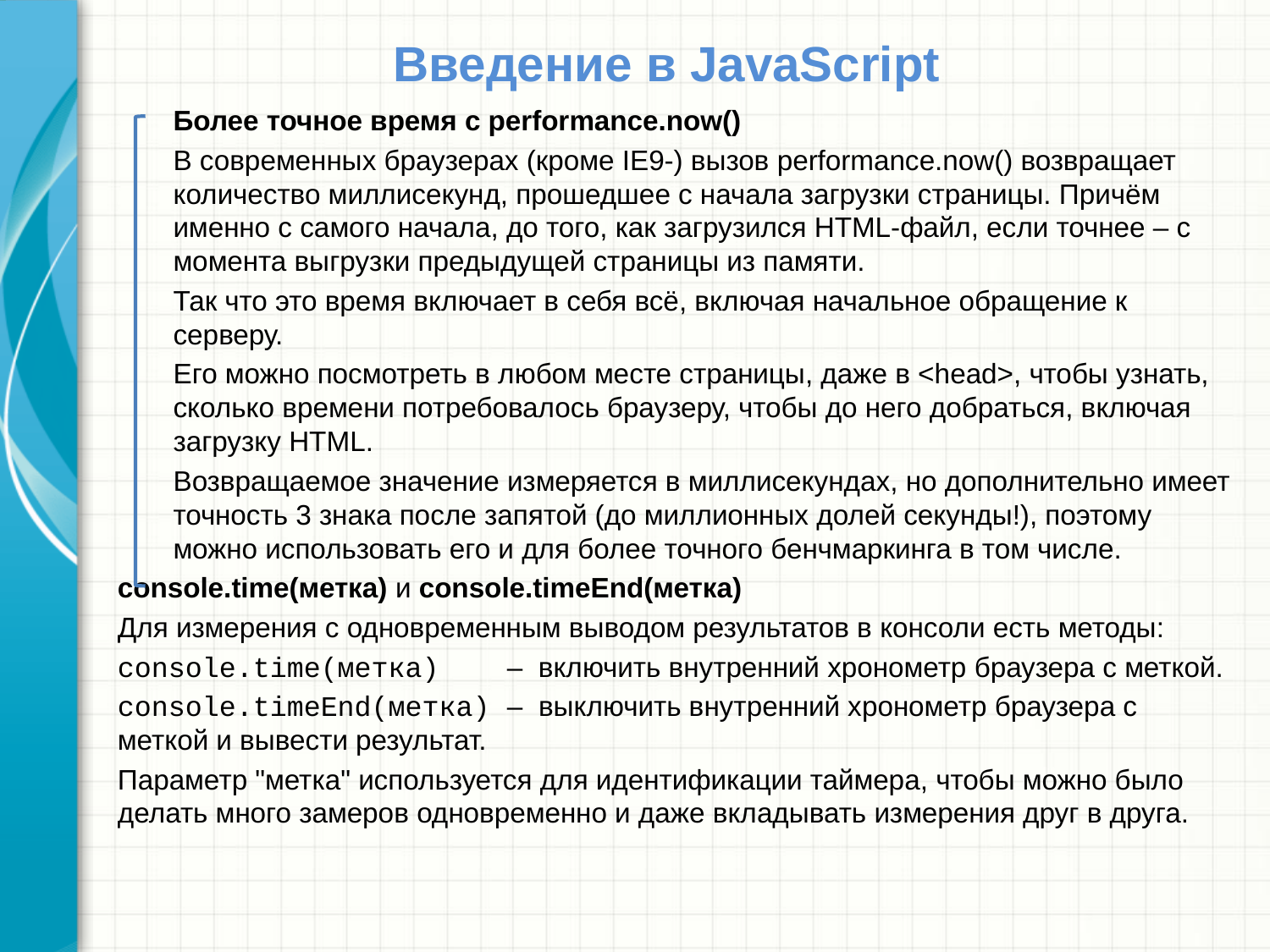

# Введение в JavaScript
Более точное время с performance.now()
В современных браузерах (кроме IE9-) вызов performance.now() возвращает количество миллисекунд, прошедшее с начала загрузки страницы. Причём именно с самого начала, до того, как загрузился HTML-файл, если точнее – с момента выгрузки предыдущей страницы из памяти.
Так что это время включает в себя всё, включая начальное обращение к серверу.
Его можно посмотреть в любом месте страницы, даже в <head>, чтобы узнать, сколько времени потребовалось браузеру, чтобы до него добраться, включая загрузку HTML.
Возвращаемое значение измеряется в миллисекундах, но дополнительно имеет точность 3 знака после запятой (до миллионных долей секунды!), поэтому можно использовать его и для более точного бенчмаркинга в том числе.
console.time(метка) и console.timeEnd(метка)
Для измерения с одновременным выводом результатов в консоли есть методы:
console.time(метка)    –  включить внутренний хронометр браузера с меткой.
console.timeEnd(метка) –  выключить внутренний хронометр браузера с меткой и вывести результат.
Параметр "метка" используется для идентификации таймера, чтобы можно было делать много замеров одновременно и даже вкладывать измерения друг в друга.